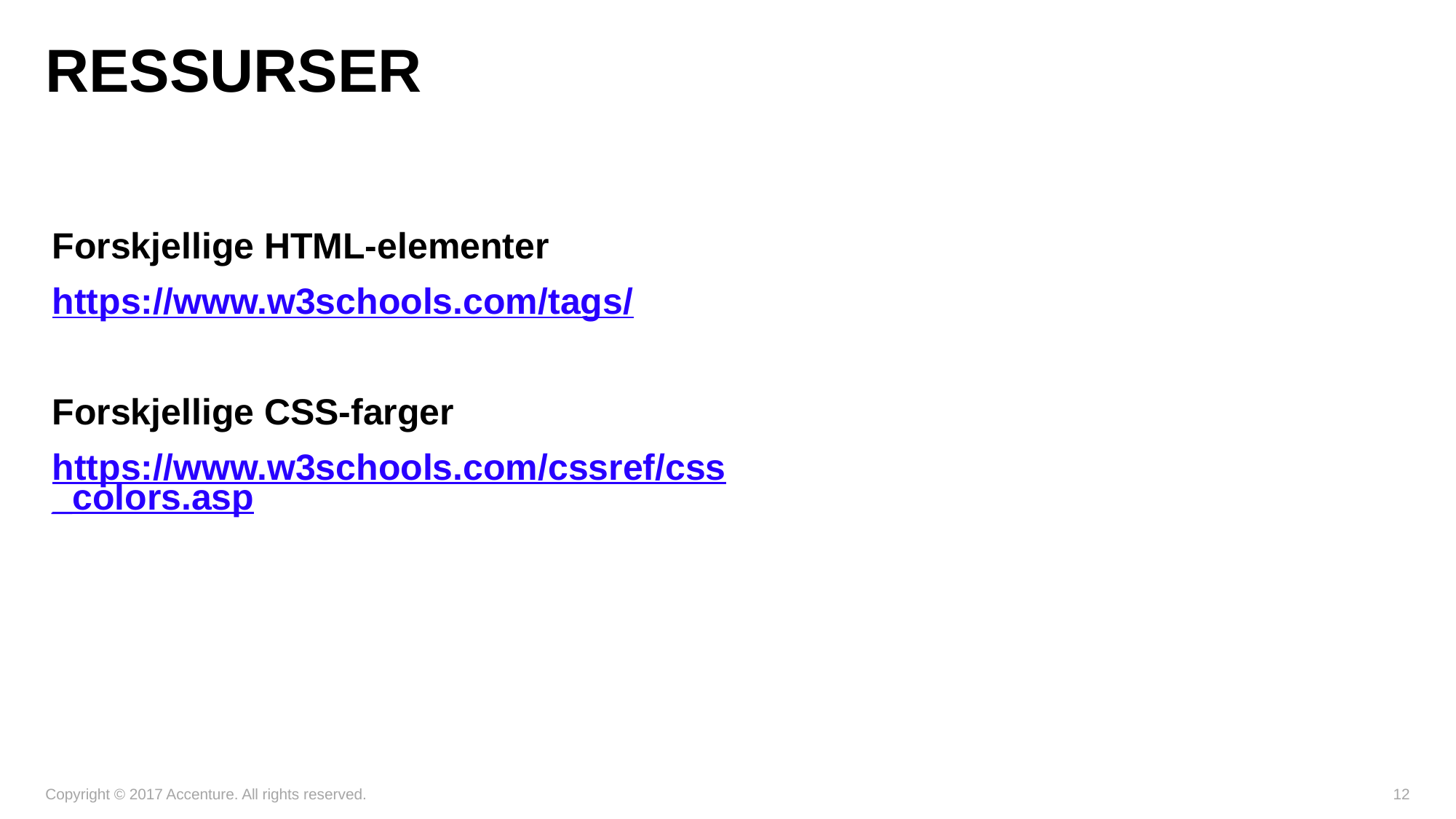

# Ressurser
Forskjellige HTML-elementer
https://www.w3schools.com/tags/

Forskjellige CSS-farger
https://www.w3schools.com/cssref/css_colors.asp

Copyright © 2017 Accenture. All rights reserved.
12